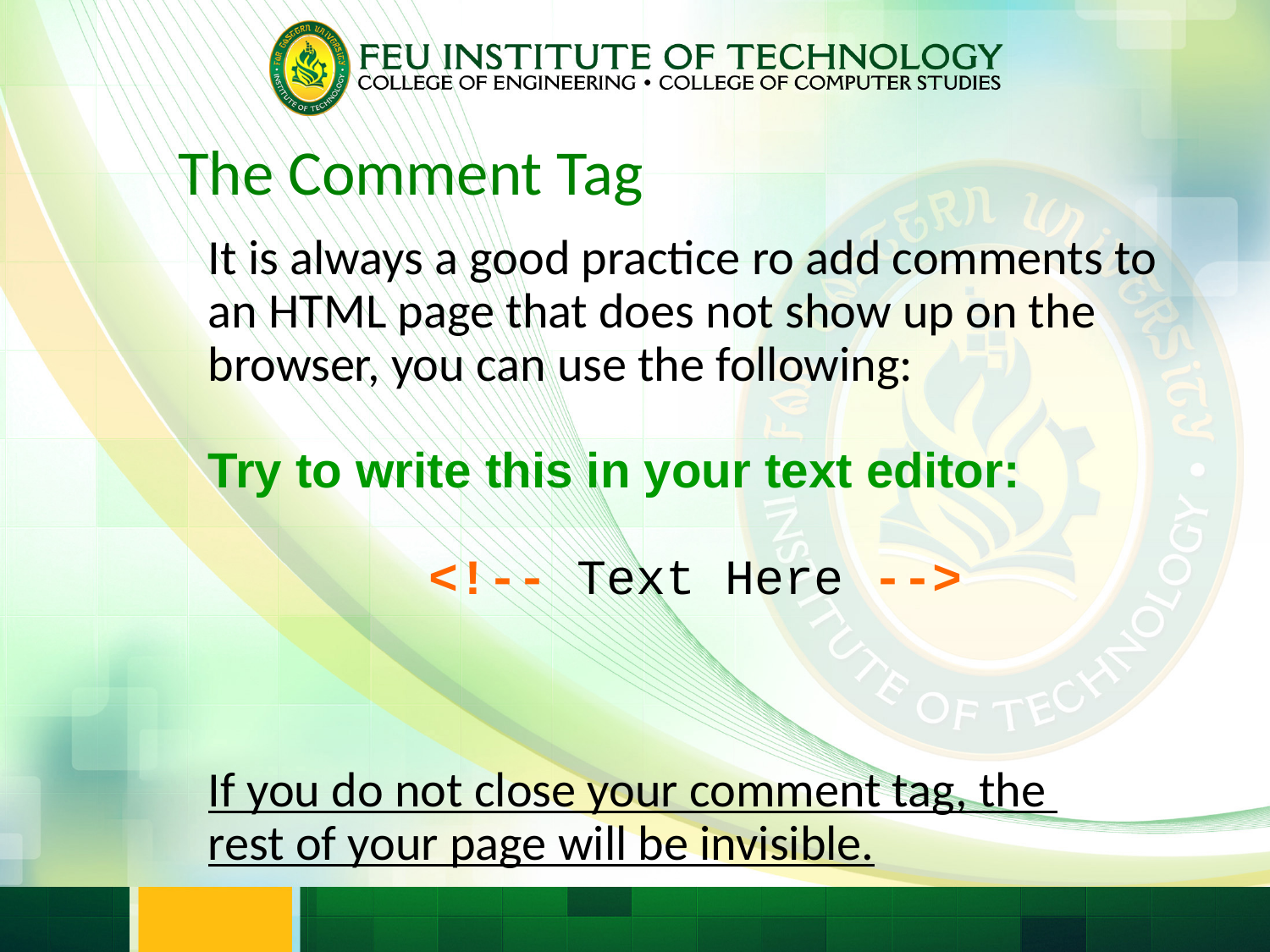

The Comment Tag
It is always a good practice ro add comments to an HTML page that does not show up on the browser, you can use the following:

Try to write this in your text editor:

<!-- Text Here -->

If you do not close your comment tag, the
rest of your page will be invisible.